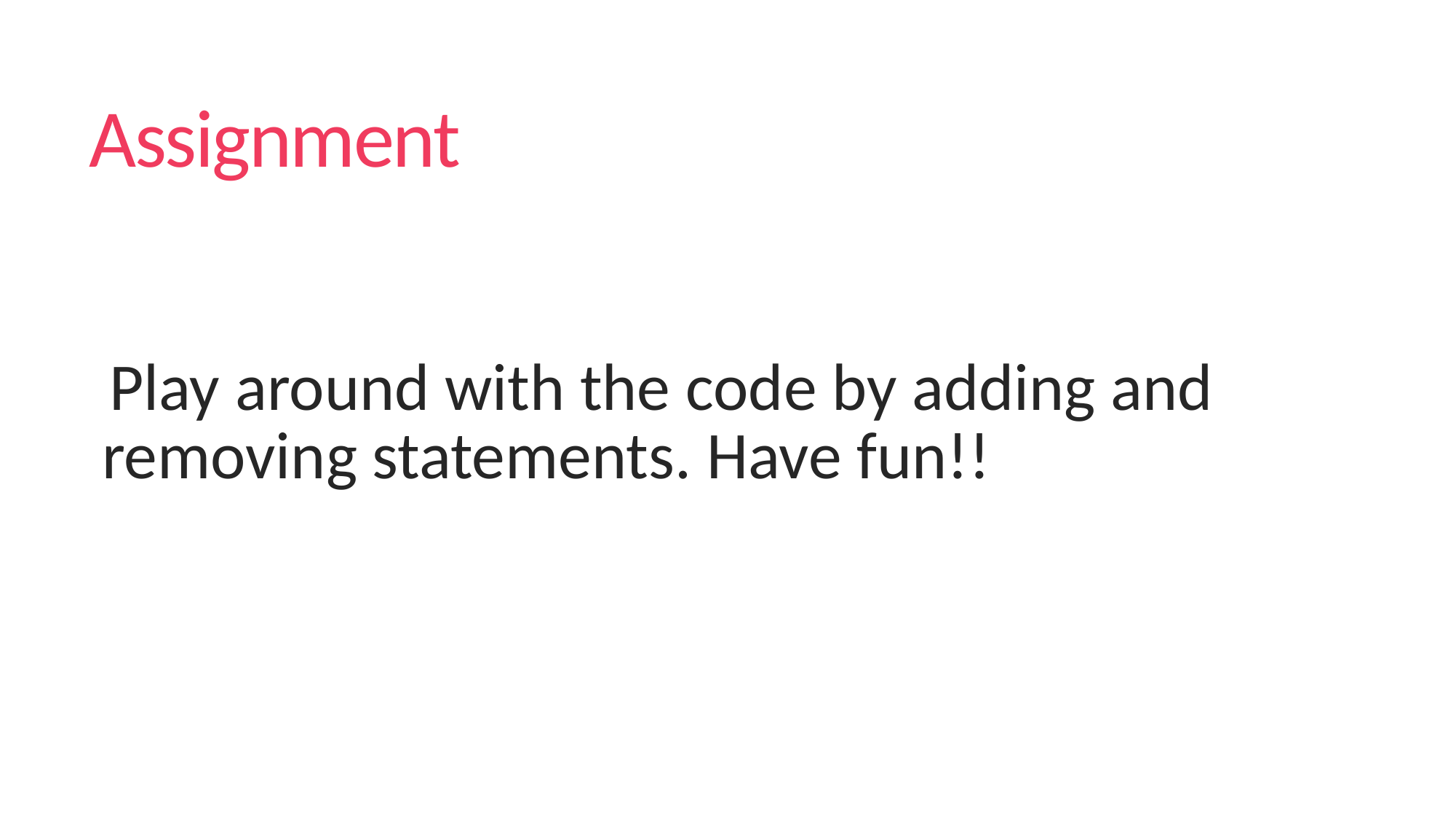

# Assignment
Play around with the code by adding and removing statements. Have fun!!